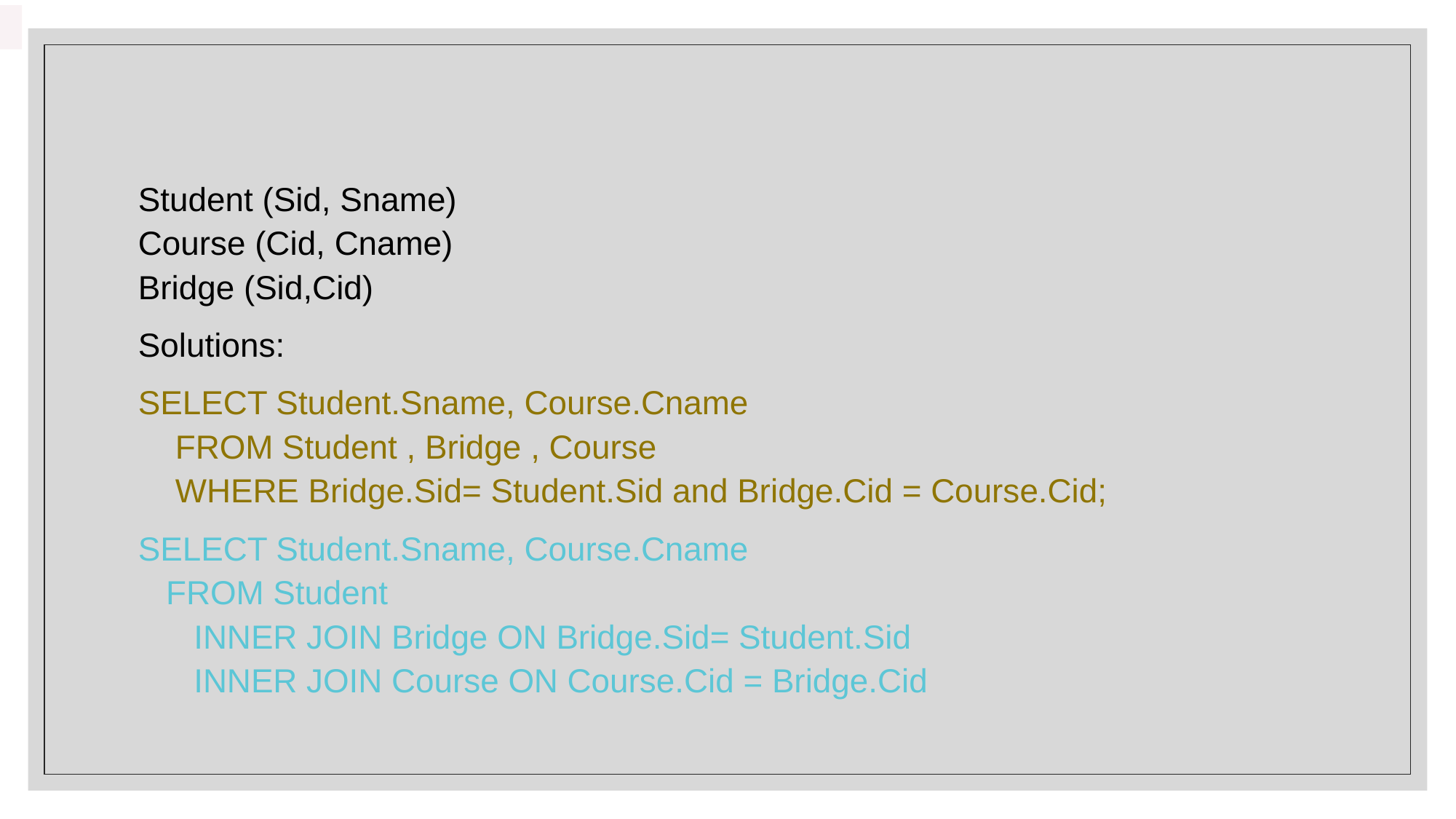

#
Student (Sid, Sname)
Course (Cid, Cname)
Bridge (Sid,Cid)
Solutions:
SELECT Student.Sname, Course.Cname
    FROM Student , Bridge , Course
    WHERE Bridge.Sid= Student.Sid and Bridge.Cid = Course.Cid;
SELECT Student.Sname, Course.Cname
   FROM Student
      INNER JOIN Bridge ON Bridge.Sid= Student.Sid
      INNER JOIN Course ON Course.Cid = Bridge.Cid